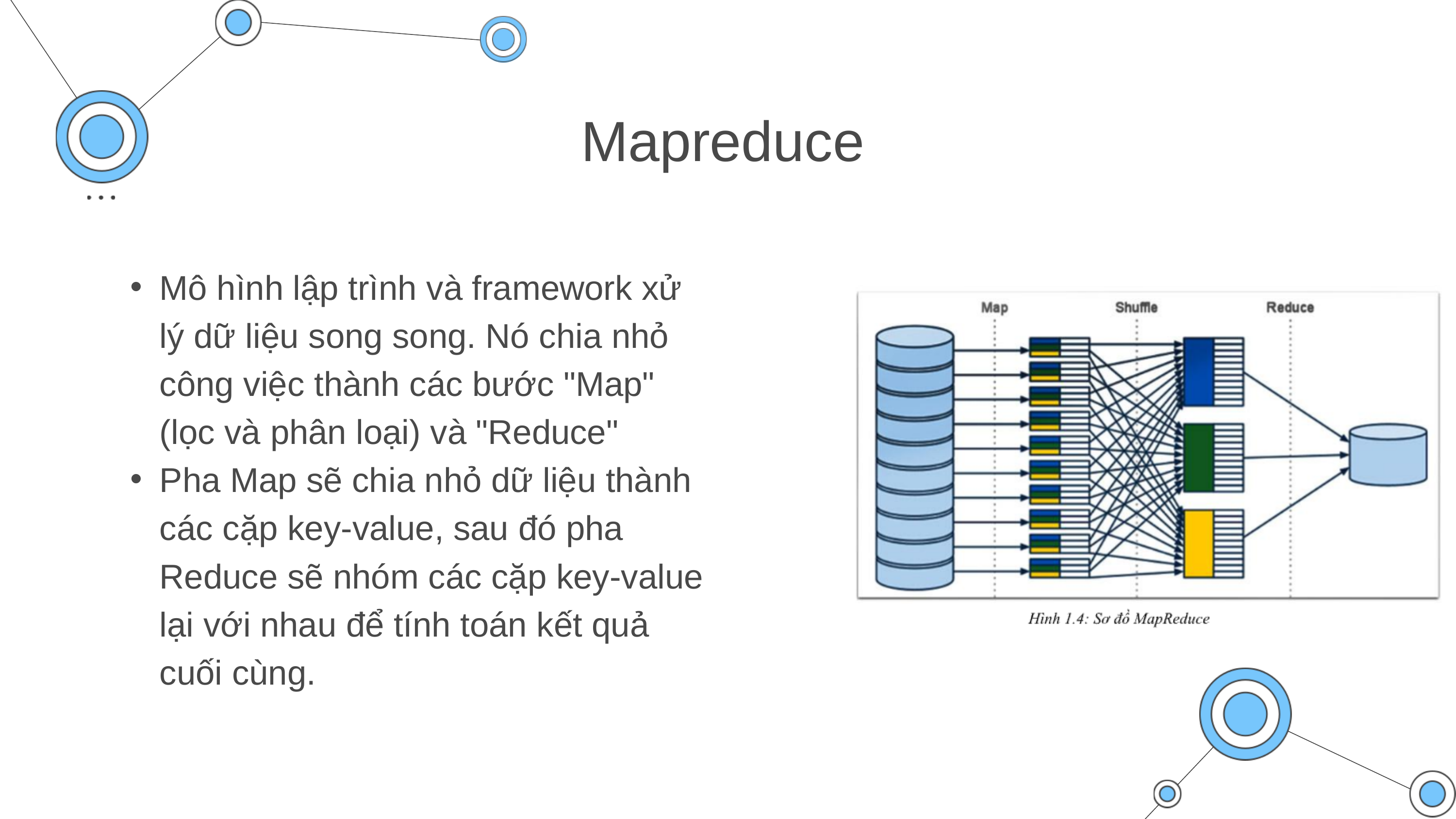

Mapreduce

Mô hình lập trình và framework xử lý dữ liệu song song. Nó chia nhỏ công việc thành các bước "Map" (lọc và phân loại) và "Reduce"
Pha Map sẽ chia nhỏ dữ liệu thành các cặp key-value, sau đó pha Reduce sẽ nhóm các cặp key-value lại với nhau để tính toán kết quả cuối cùng.